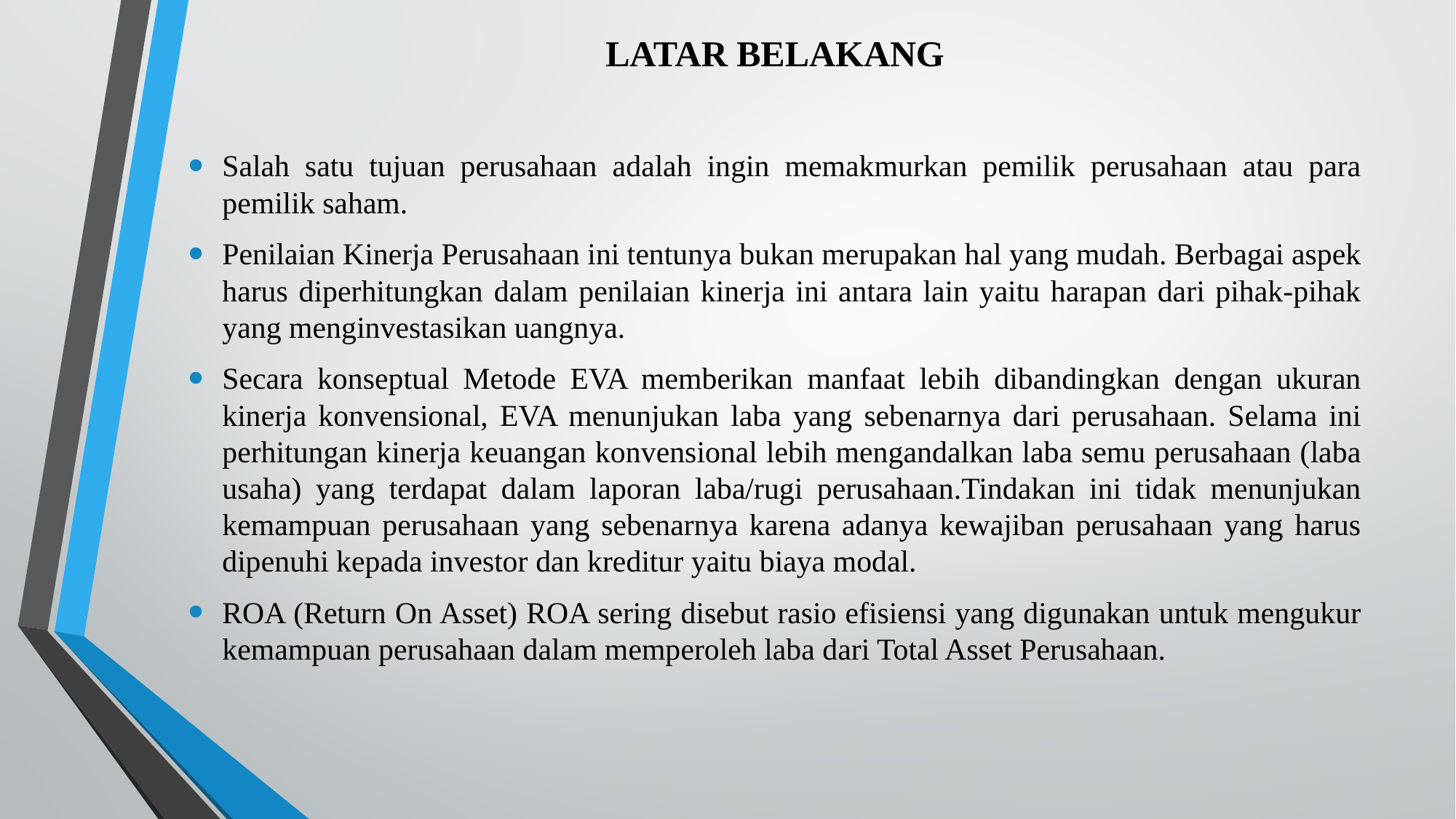

# LATAR BELAKANG
Salah satu tujuan perusahaan adalah ingin memakmurkan pemilik perusahaan atau para pemilik saham.
Penilaian Kinerja Perusahaan ini tentunya bukan merupakan hal yang mudah. Berbagai aspek harus diperhitungkan dalam penilaian kinerja ini antara lain yaitu harapan dari pihak-pihak yang menginvestasikan uangnya.
Secara konseptual Metode EVA memberikan manfaat lebih dibandingkan dengan ukuran kinerja konvensional, EVA menunjukan laba yang sebenarnya dari perusahaan. Selama ini perhitungan kinerja keuangan konvensional lebih mengandalkan laba semu perusahaan (laba usaha) yang terdapat dalam laporan laba/rugi perusahaan.Tindakan ini tidak menunjukan kemampuan perusahaan yang sebenarnya karena adanya kewajiban perusahaan yang harus dipenuhi kepada investor dan kreditur yaitu biaya modal.
ROA (Return On Asset) ROA sering disebut rasio efisiensi yang digunakan untuk mengukur kemampuan perusahaan dalam memperoleh laba dari Total Asset Perusahaan.